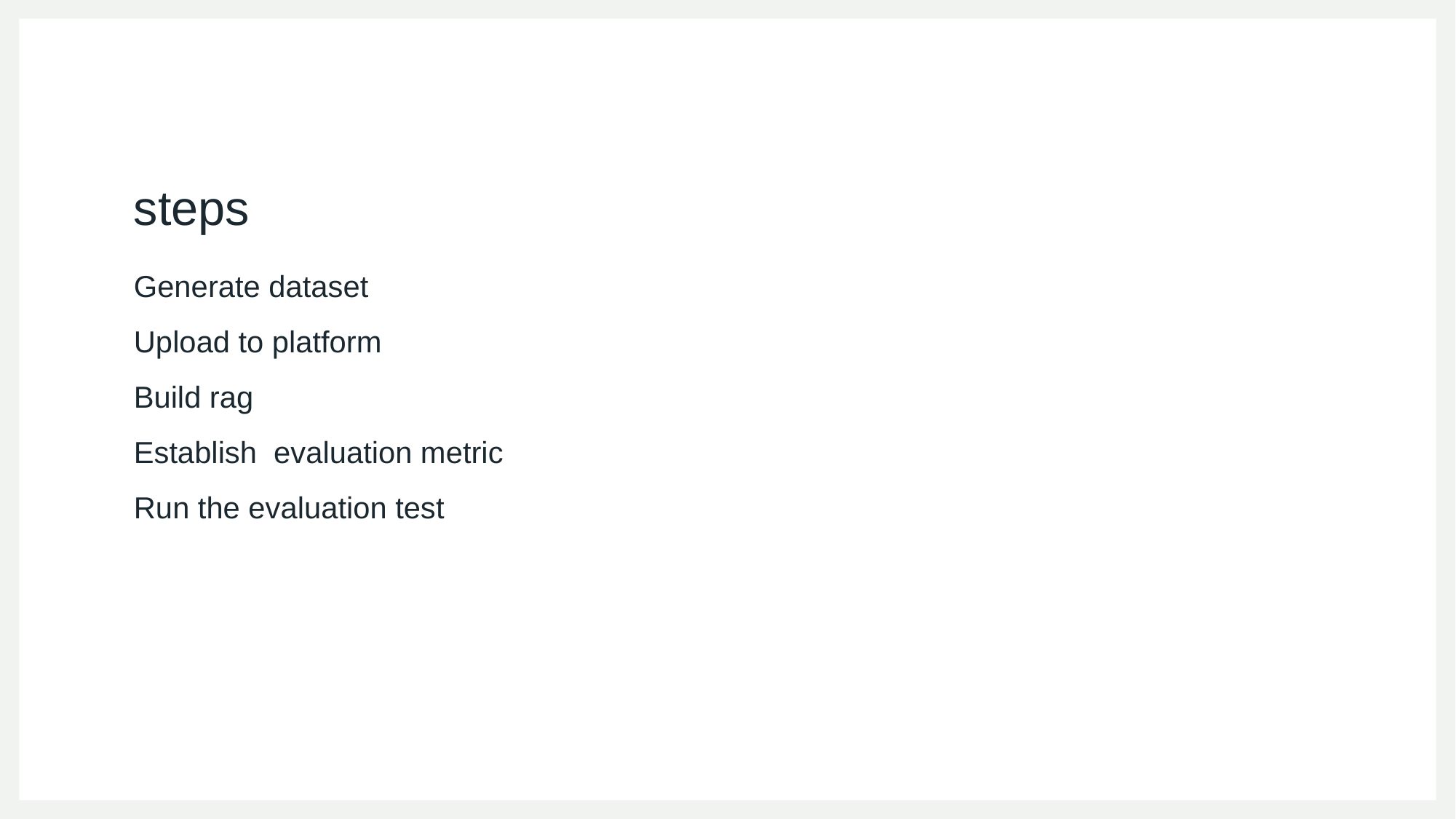

# steps
Generate dataset
Upload to platform
Build rag
Establish  evaluation metric
Run the evaluation test